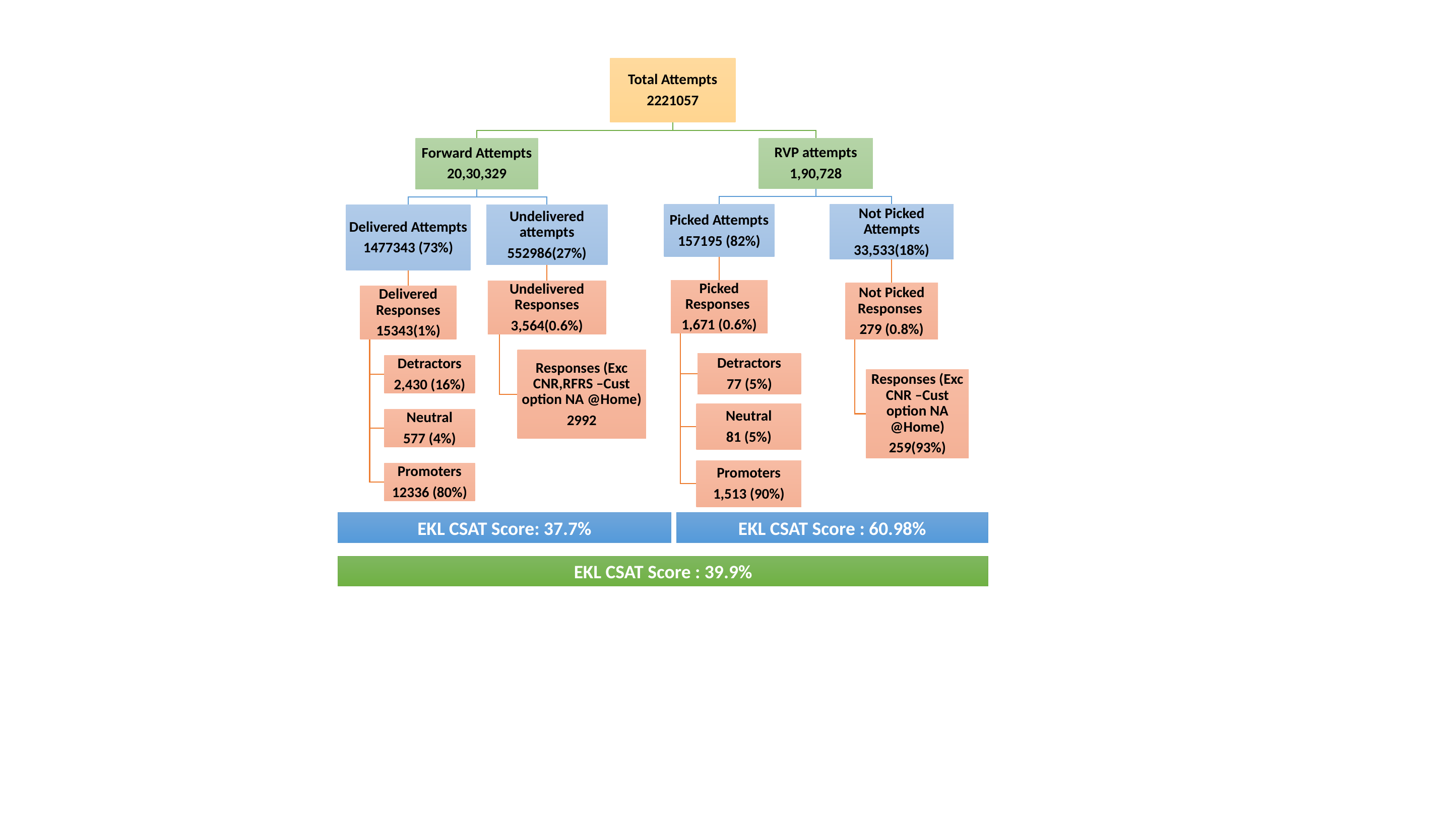

Total Attempts
2221057
Forward Attempts
20,30,329
Delivered Attempts
1477343 (73%)
Delivered Responses
15343(1%)
Detractors
2,430 (16%)
Neutral
577 (4%)
Promoters
12336 (80%)
Undelivered attempts
552986(27%)
Undelivered Responses
3,564(0.6%)
Responses (Exc CNR,RFRS –Cust option NA @Home)
2992
RVP attempts
1,90,728
Picked Attempts
157195 (82%)
Picked Responses
1,671 (0.6%)
Detractors
77 (5%)
Neutral
81 (5%)
Promoters
1,513 (90%)
Not Picked Attempts
33,533(18%)
Not Picked Responses
279 (0.8%)
Responses (Exc CNR –Cust option NA @Home)
259(93%)
EKL CSAT Score: 37.7%
EKL CSAT Score : 60.98%
EKL CSAT Score : 39.9%